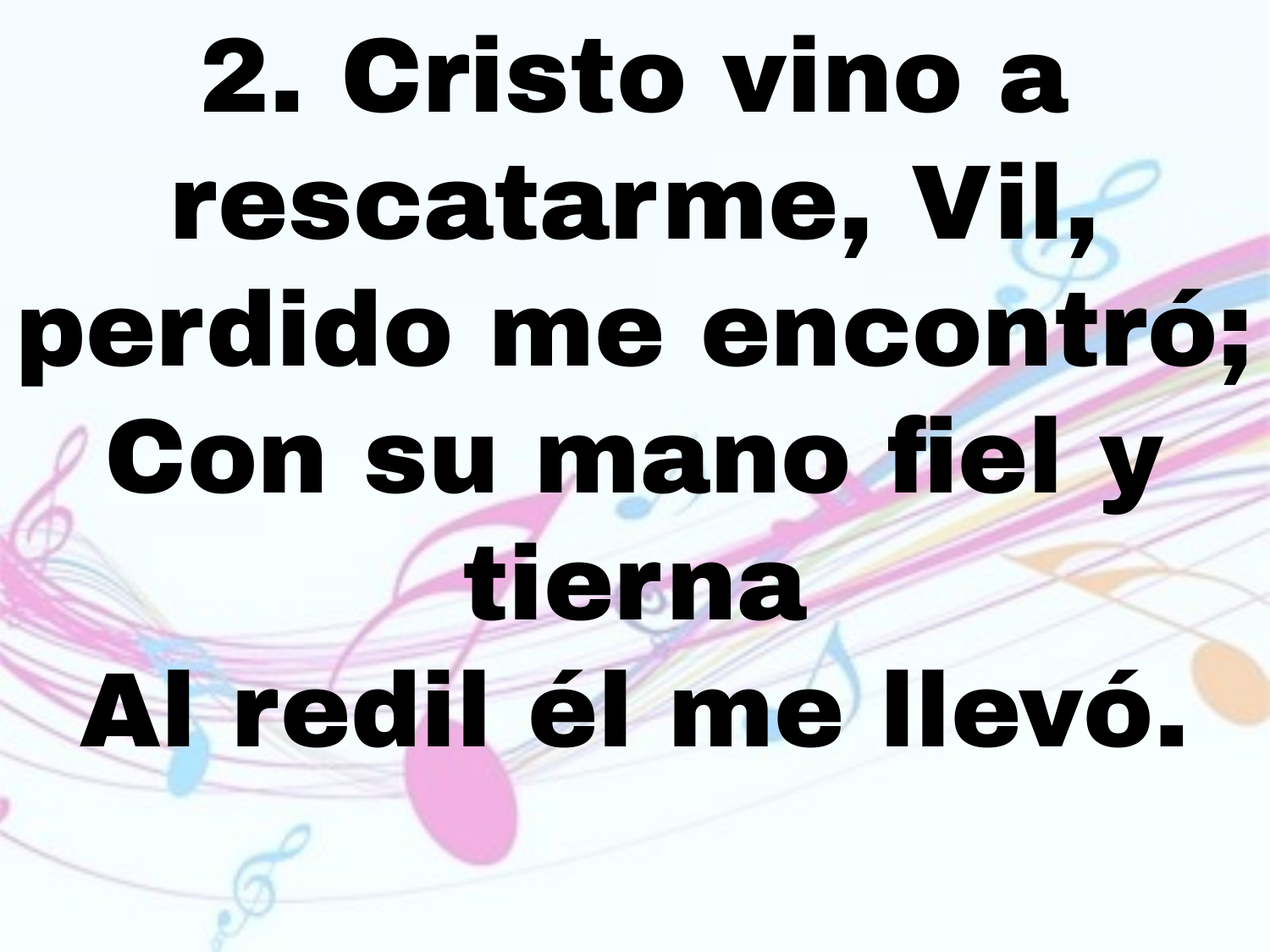

2. Cristo vino a rescatarme, Vil, perdido me encontró; Con su mano fiel y tierna
Al redil él me llevó.